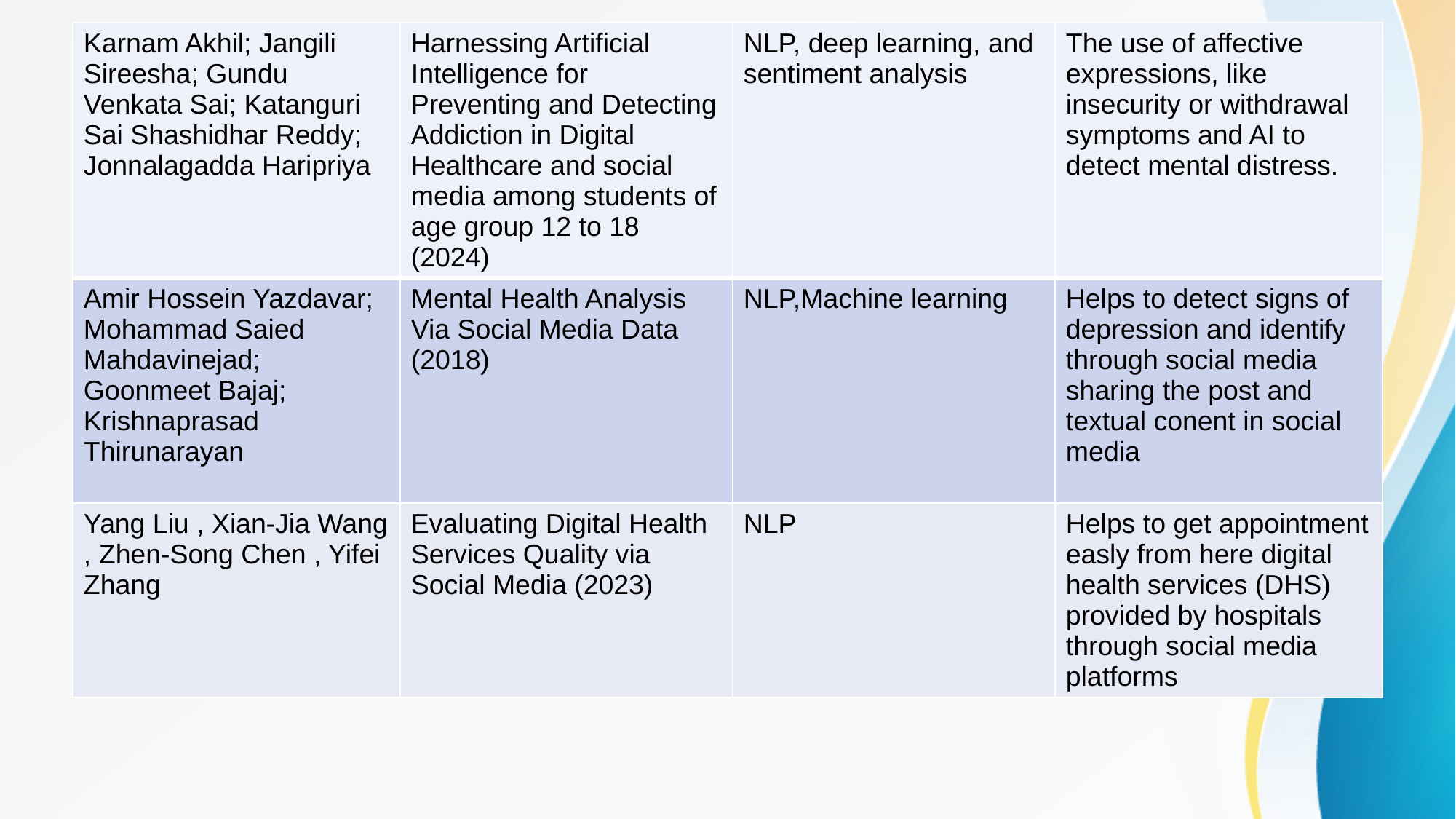

| Karnam Akhil; Jangili Sireesha; Gundu Venkata Sai; Katanguri Sai Shashidhar Reddy; Jonnalagadda Haripriya | Harnessing Artificial Intelligence for Preventing and Detecting Addiction in Digital Healthcare and social media among students of age group 12 to 18 (2024) | NLP, deep learning, and sentiment analysis | The use of affective expressions, like insecurity or withdrawal symptoms and AI to detect mental distress. |
| --- | --- | --- | --- |
| Amir Hossein Yazdavar; Mohammad Saied Mahdavinejad; Goonmeet Bajaj; Krishnaprasad Thirunarayan | Mental Health Analysis Via Social Media Data (2018) | NLP,Machine learning | Helps to detect signs of depression and identify through social media sharing the post and textual conent in social media |
| Yang Liu , Xian-Jia Wang , Zhen-Song Chen , Yifei Zhang | Evaluating Digital Health Services Quality via Social Media (2023) | NLP | Helps to get appointment easly from here digital health services (DHS) provided by hospitals through social media platforms |
# r